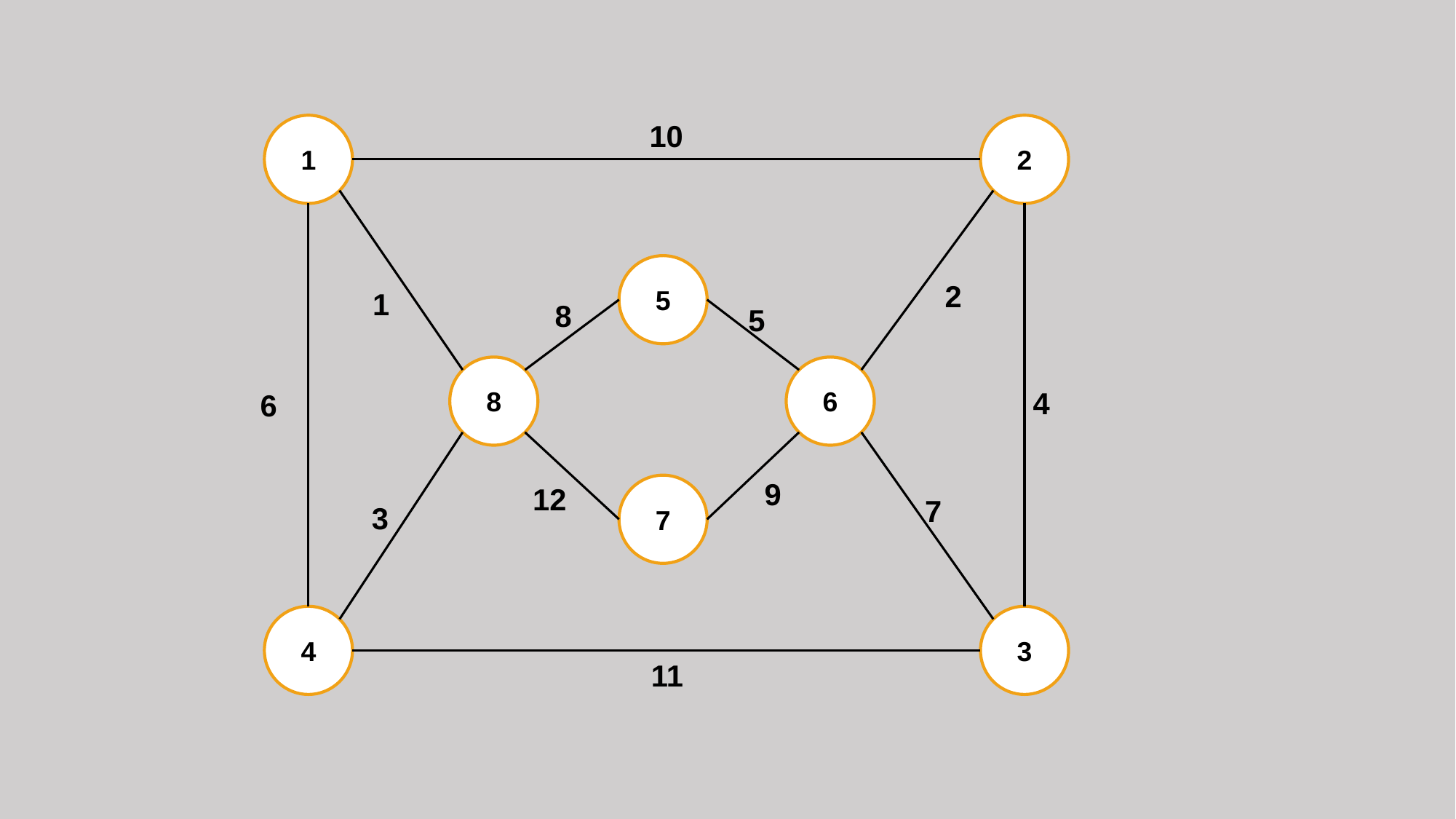

10
1
2
5
2
1
8
5
8
6
4
6
9
12
7
7
3
4
3
11